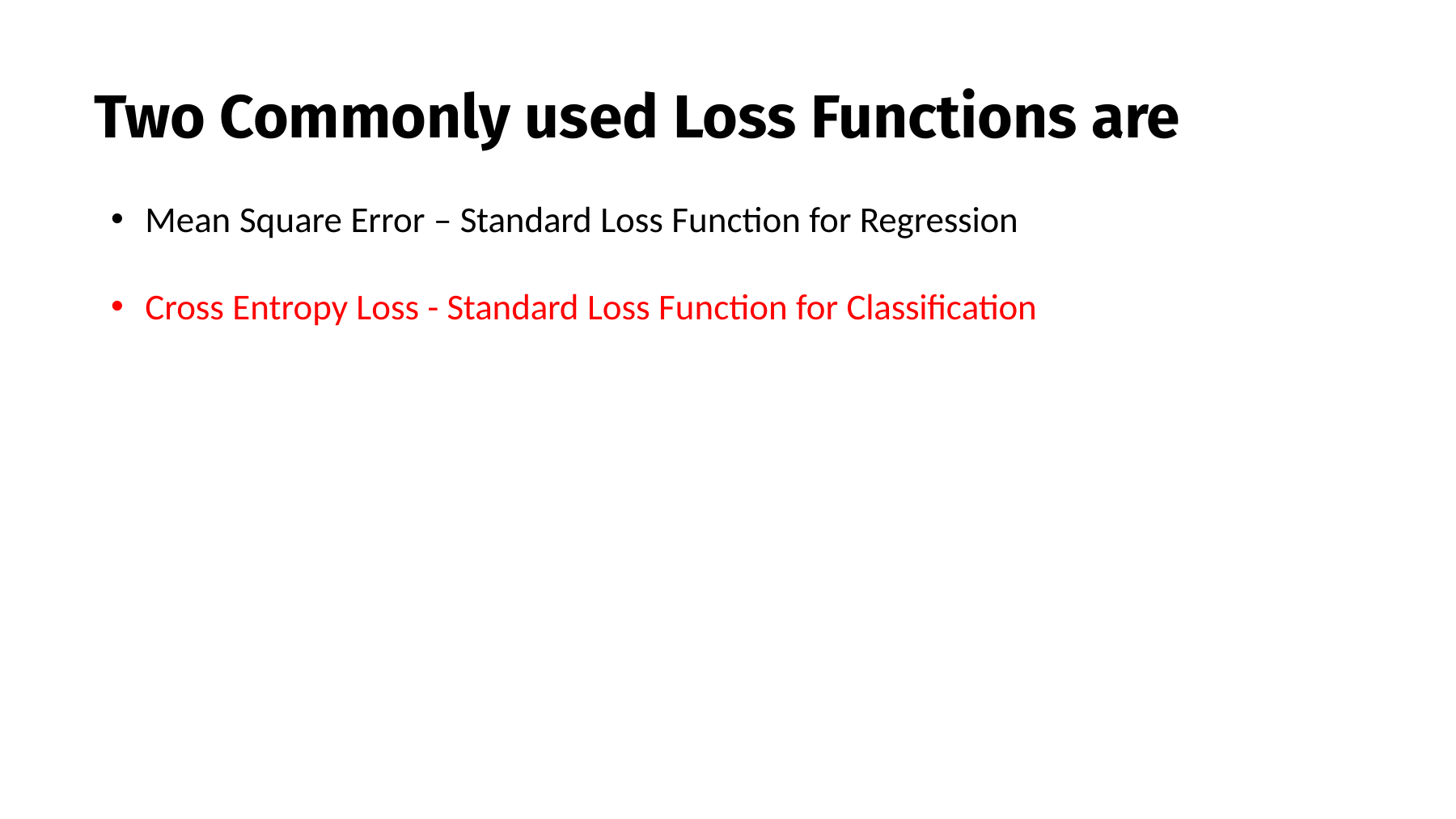

# Two Commonly used Loss Functions are
Mean Square Error – Standard Loss Function for Regression
Cross Entropy Loss - Standard Loss Function for Classification